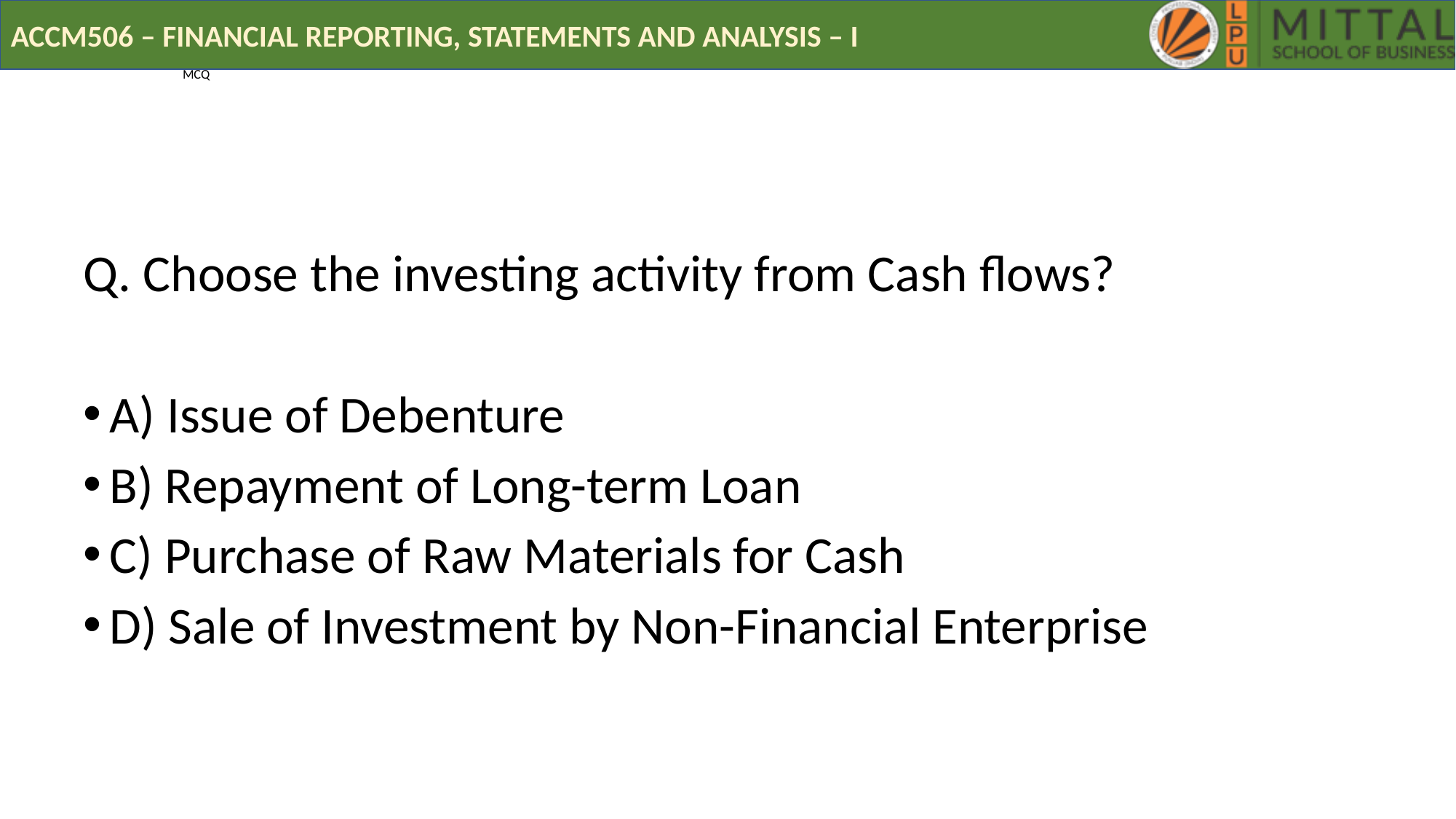

# MCQ
Q. Choose the investing activity from Cash flows?

A) Issue of Debenture
B) Repayment of Long-term Loan
C) Purchase of Raw Materials for Cash
D) Sale of Investment by Non-Financial Enterprise